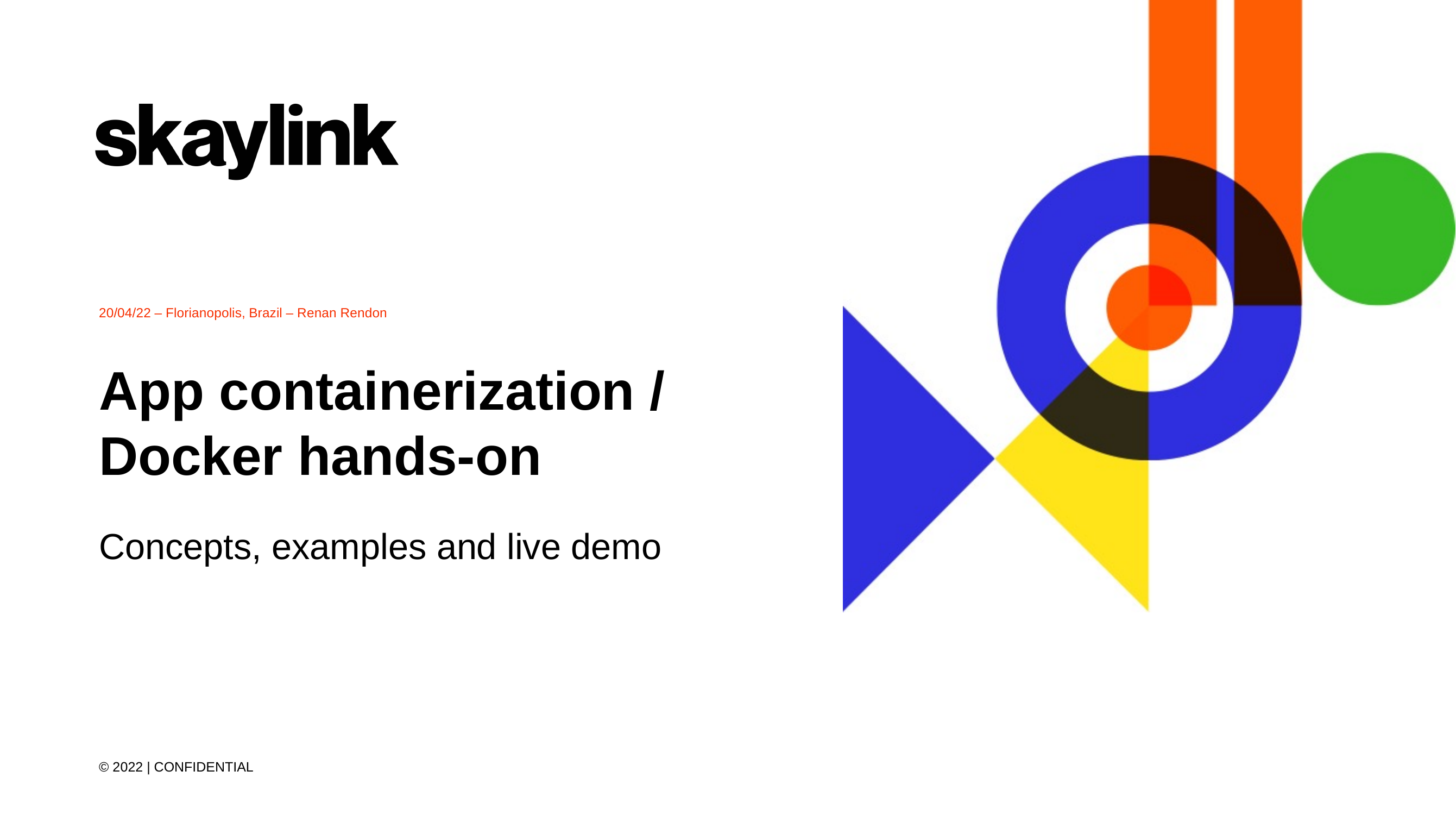

20/04/22 – Florianopolis, Brazil – Renan Rendon
# App containerization / Docker hands-on
Concepts, examples and live demo
© 2022 | CONFIDENTIAL